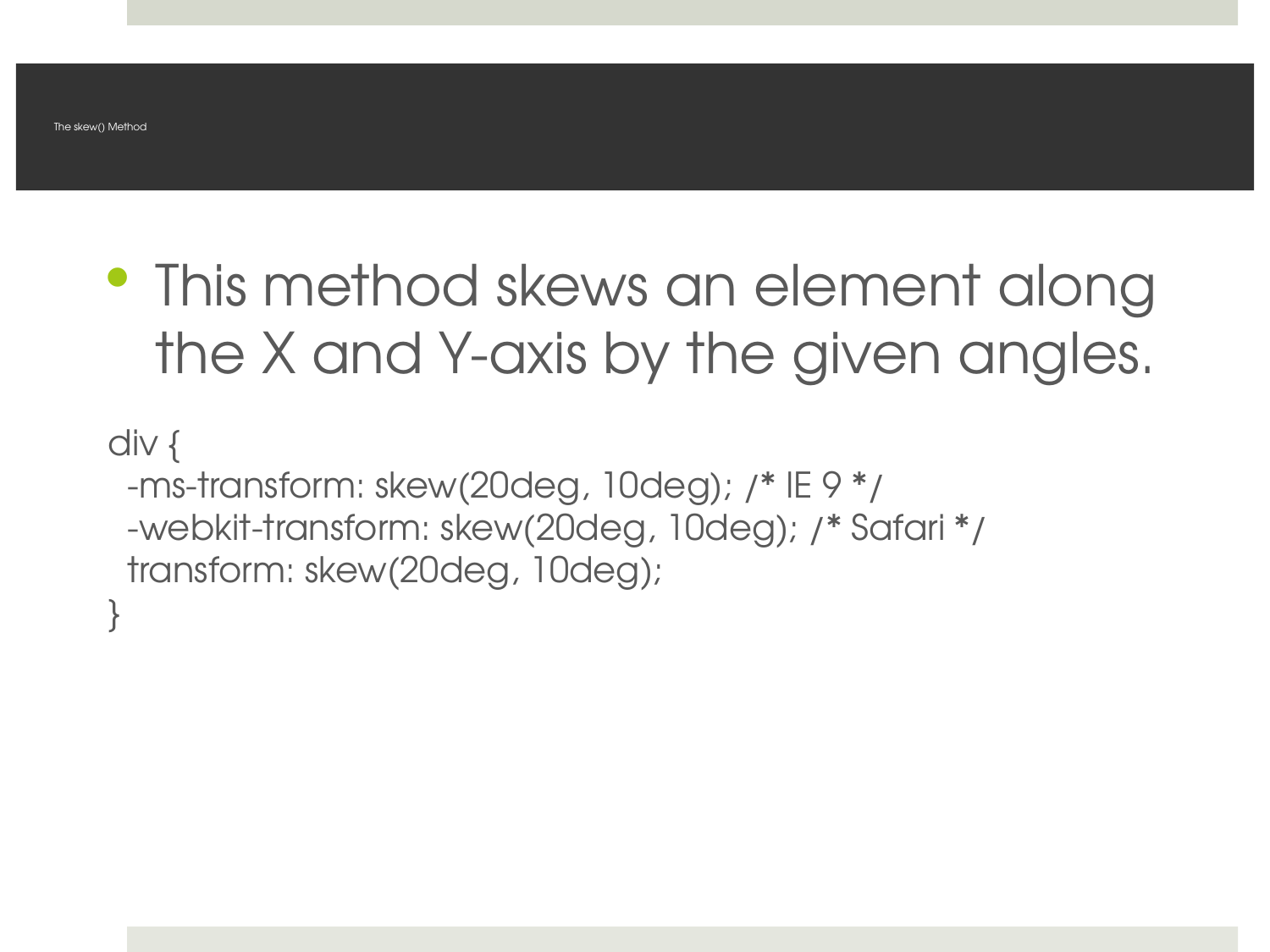

# The skew() Method
This method skews an element along the X and Y-axis by the given angles.
div {
  -ms-transform: skew(20deg, 10deg); /* IE 9 */
  -webkit-transform: skew(20deg, 10deg); /* Safari */
  transform: skew(20deg, 10deg);
}